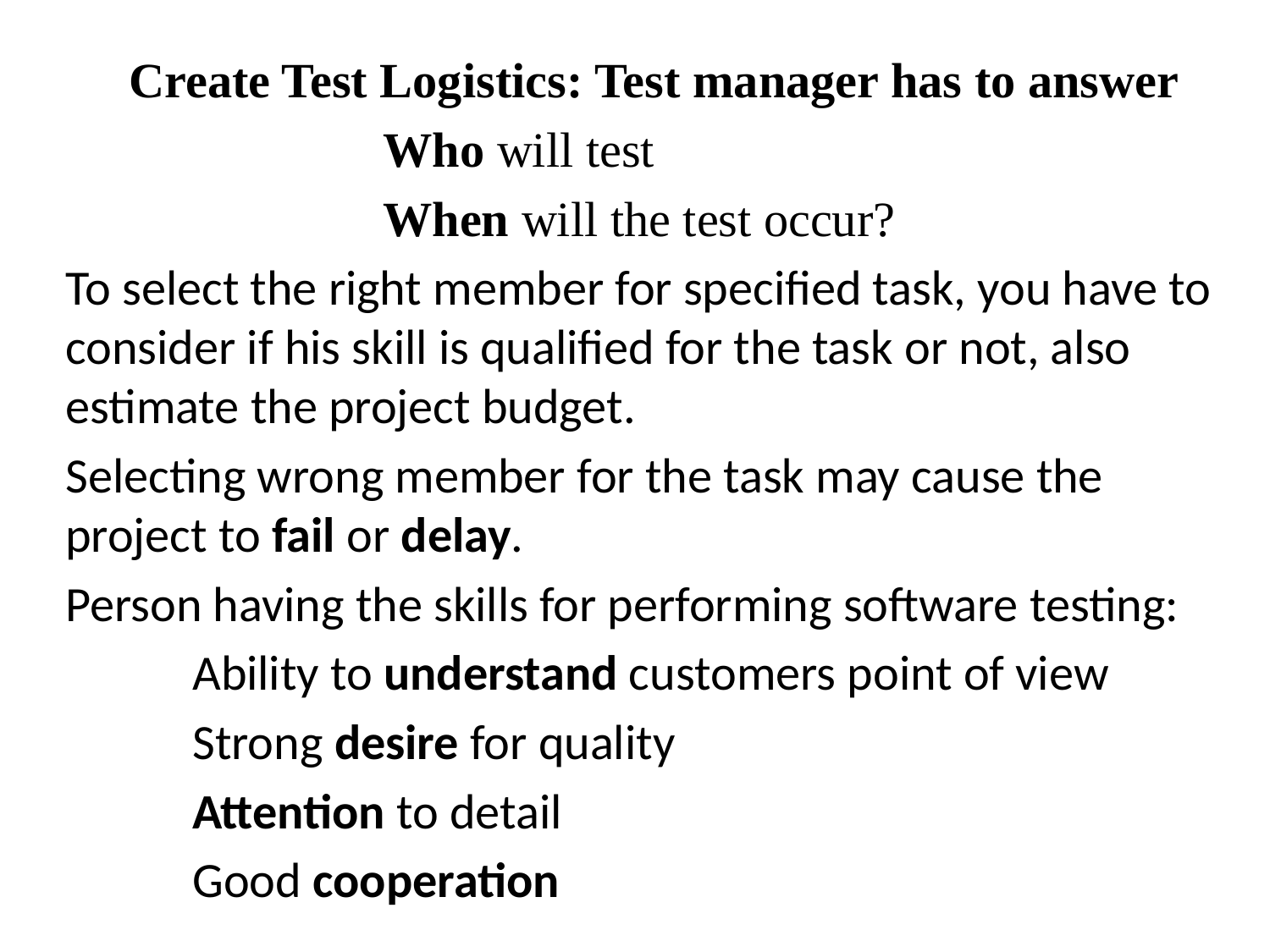

Create Test Logistics: Test manager has to answer
		Who will test
		When will the test occur?
To select the right member for specified task, you have to consider if his skill is qualified for the task or not, also estimate the project budget.
Selecting wrong member for the task may cause the project to fail or delay.
Person having the skills for performing software testing:
Ability to understand customers point of view
	Strong desire for quality
	Attention to detail
	Good cooperation